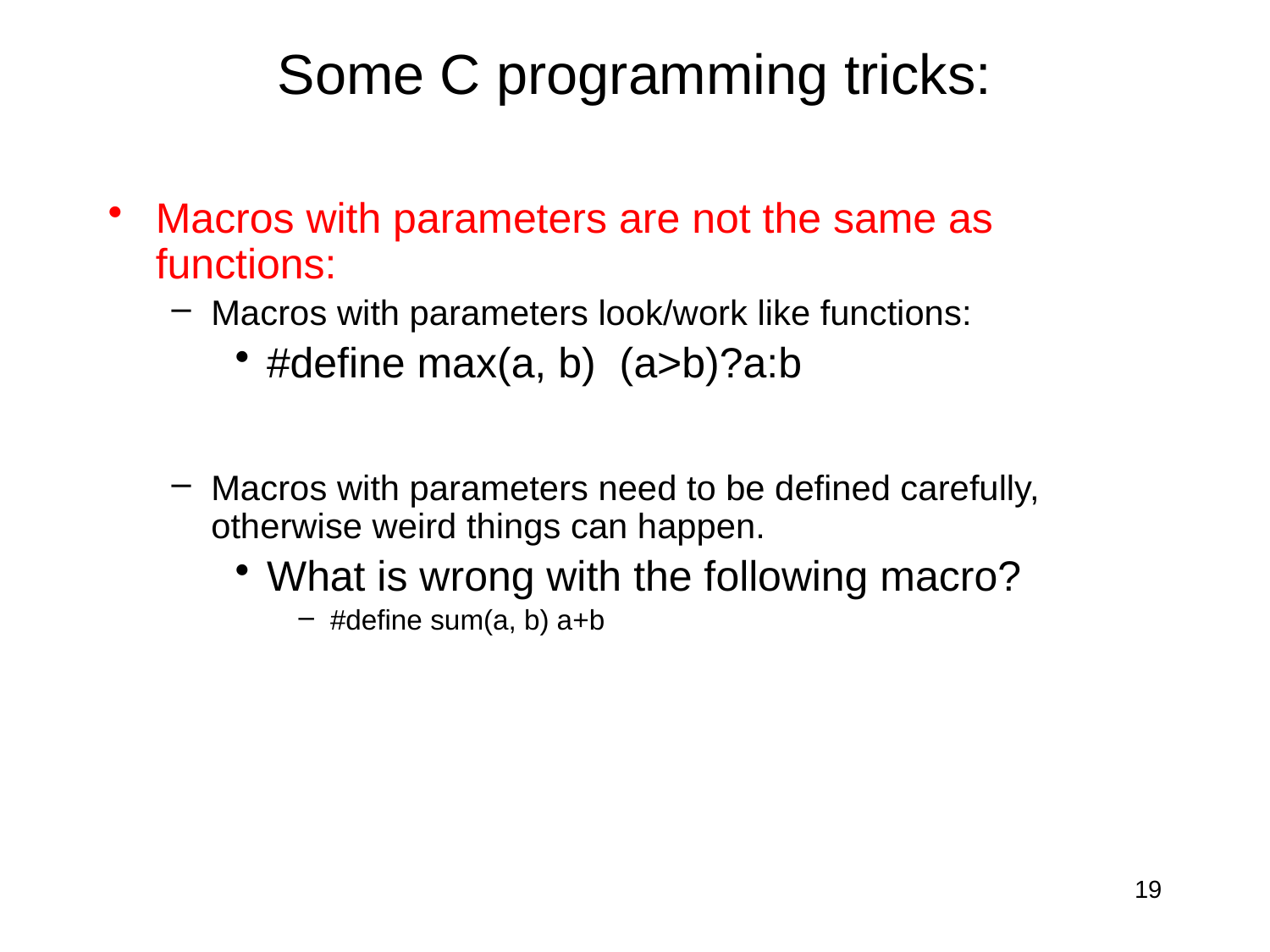

# Some C programming tricks:
Macros with parameters are not the same as functions:
Macros with parameters look/work like functions:
#define max(a, b)  (a>b)?a:b

Macros with parameters need to be defined carefully, otherwise weird things can happen.
What is wrong with the following macro?
#define sum(a, b) a+b
19